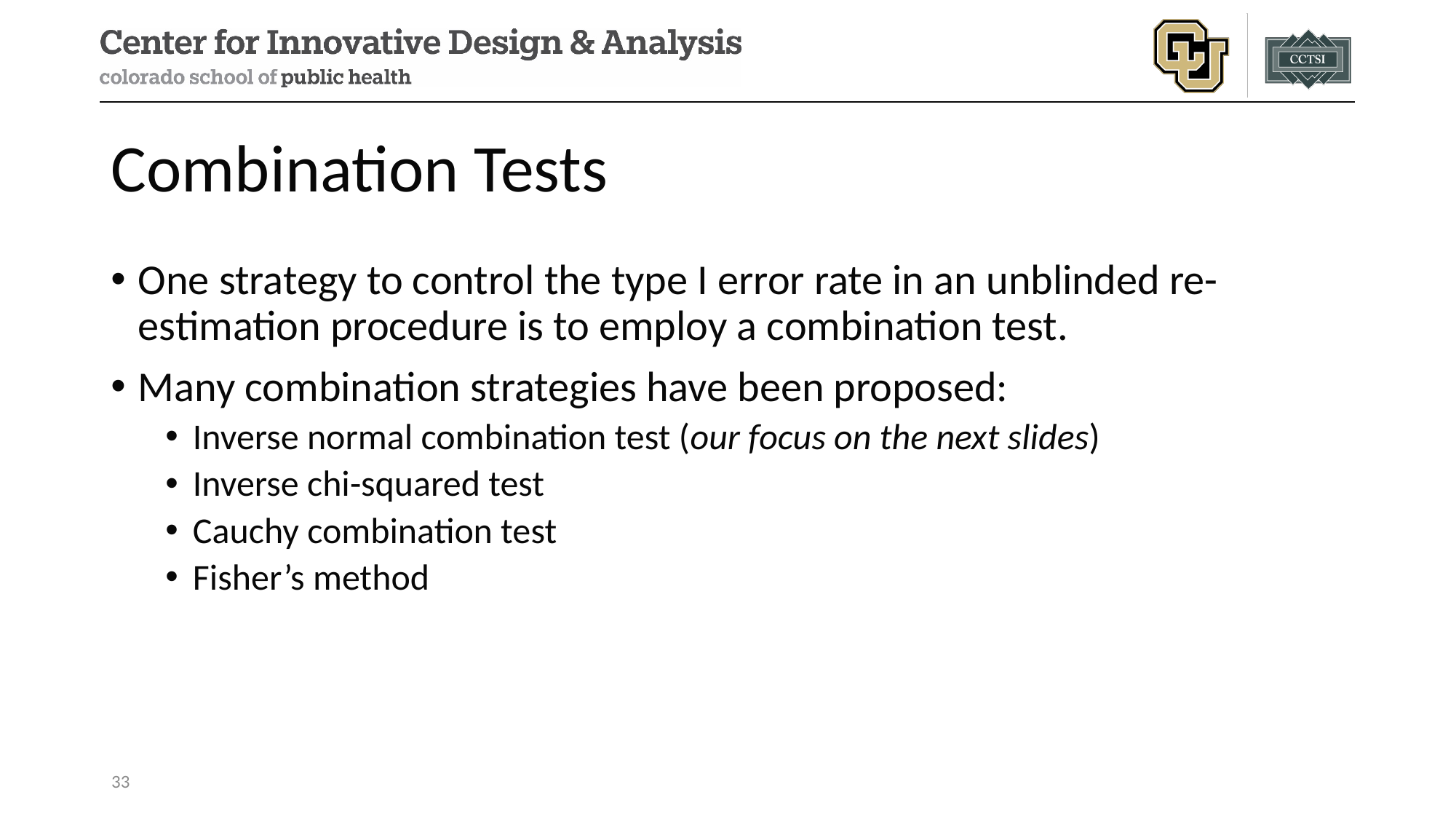

# Combination Tests
One strategy to control the type I error rate in an unblinded re-estimation procedure is to employ a combination test.
Many combination strategies have been proposed:
Inverse normal combination test (our focus on the next slides)
Inverse chi-squared test
Cauchy combination test
Fisher’s method
33